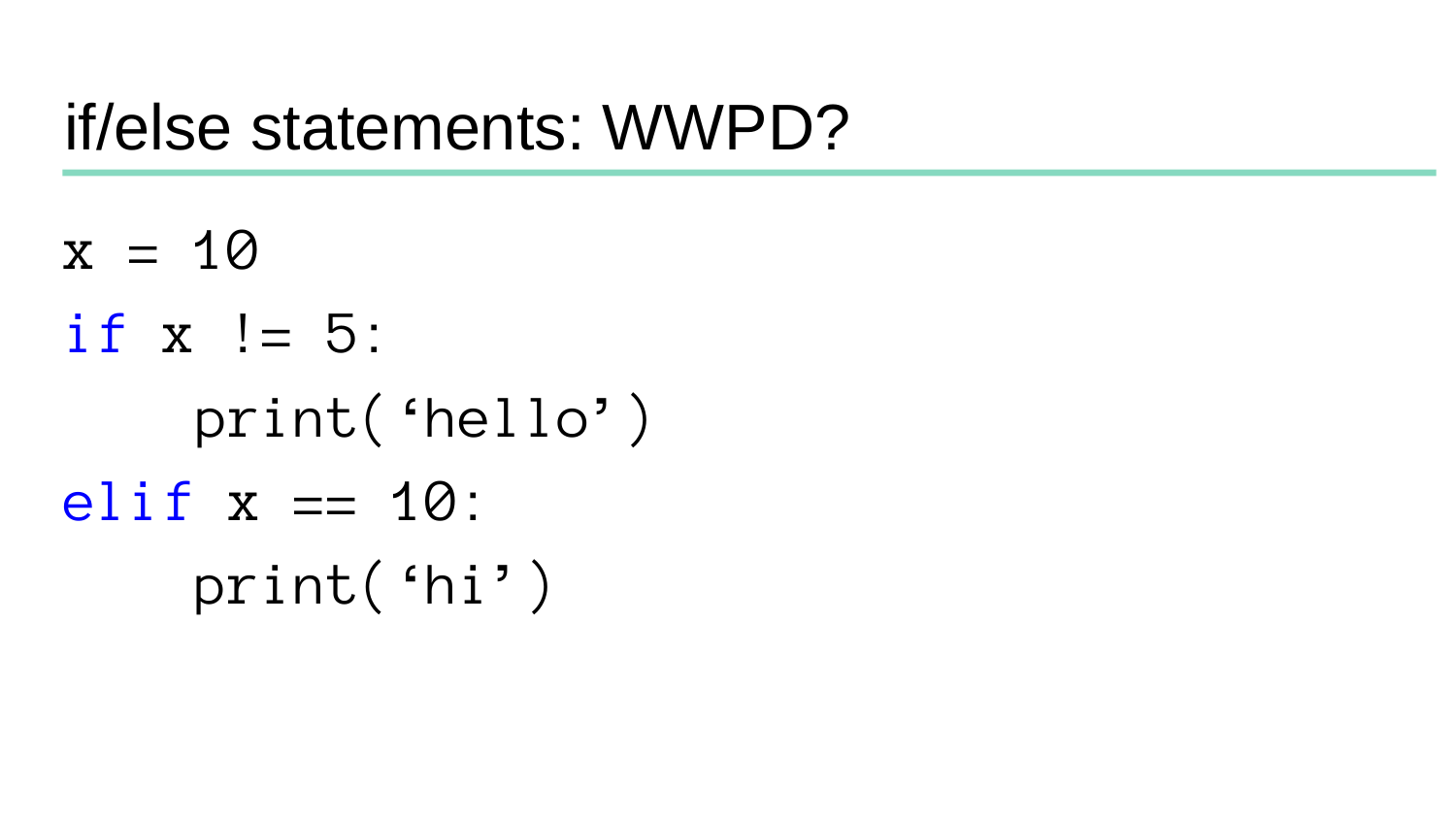

# if/else statements: WWPD?
x = 10
if x != 5:
    print(‘hello’)
elif x == 10:
    print(‘hi’)